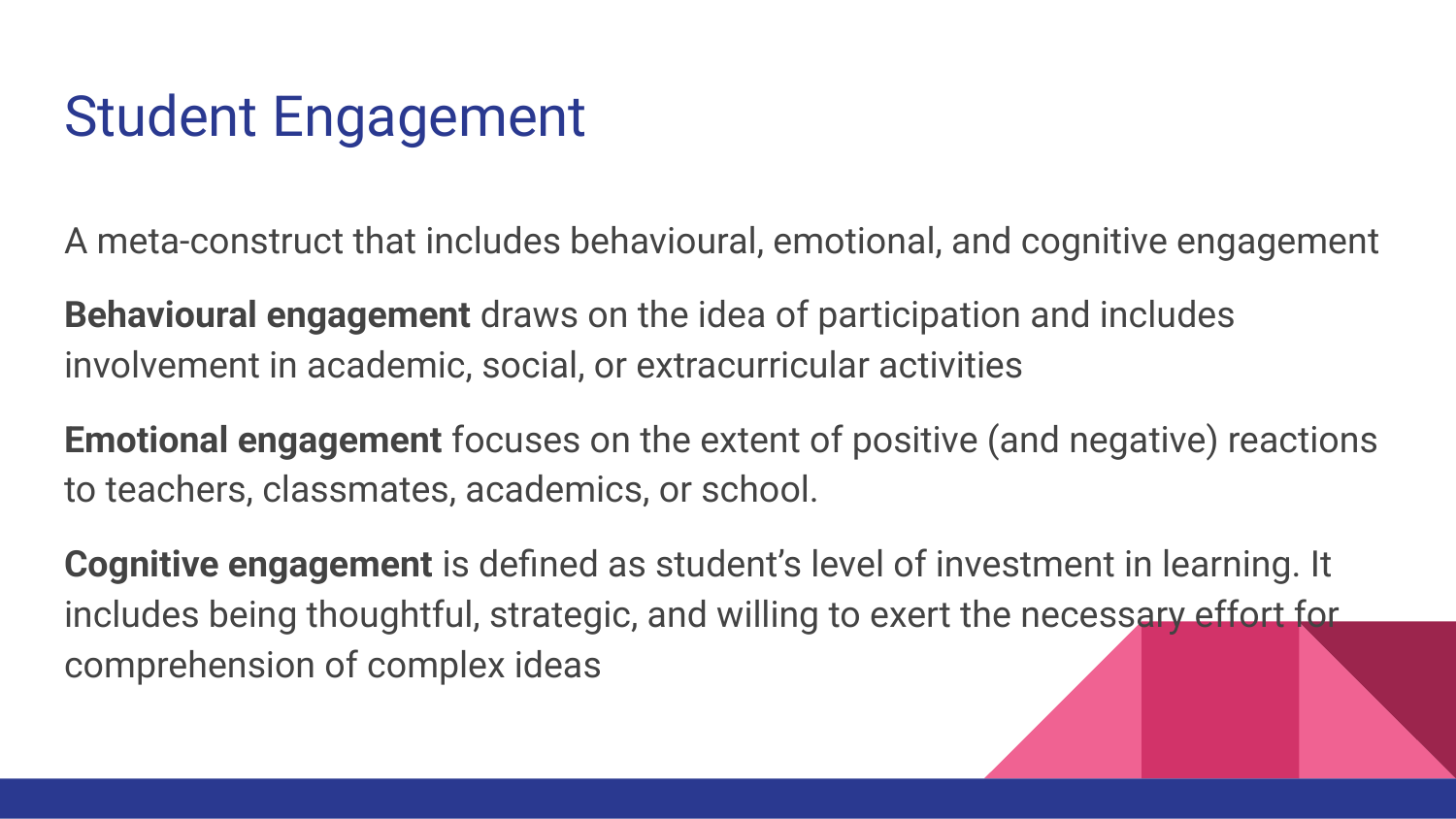

# Student Engagement
A meta-construct that includes behavioural, emotional, and cognitive engagement
Behavioural engagement draws on the idea of participation and includes involvement in academic, social, or extracurricular activities
Emotional engagement focuses on the extent of positive (and negative) reactions to teachers, classmates, academics, or school.
Cognitive engagement is defined as student’s level of investment in learning. It includes being thoughtful, strategic, and willing to exert the necessary effort for comprehension of complex ideas